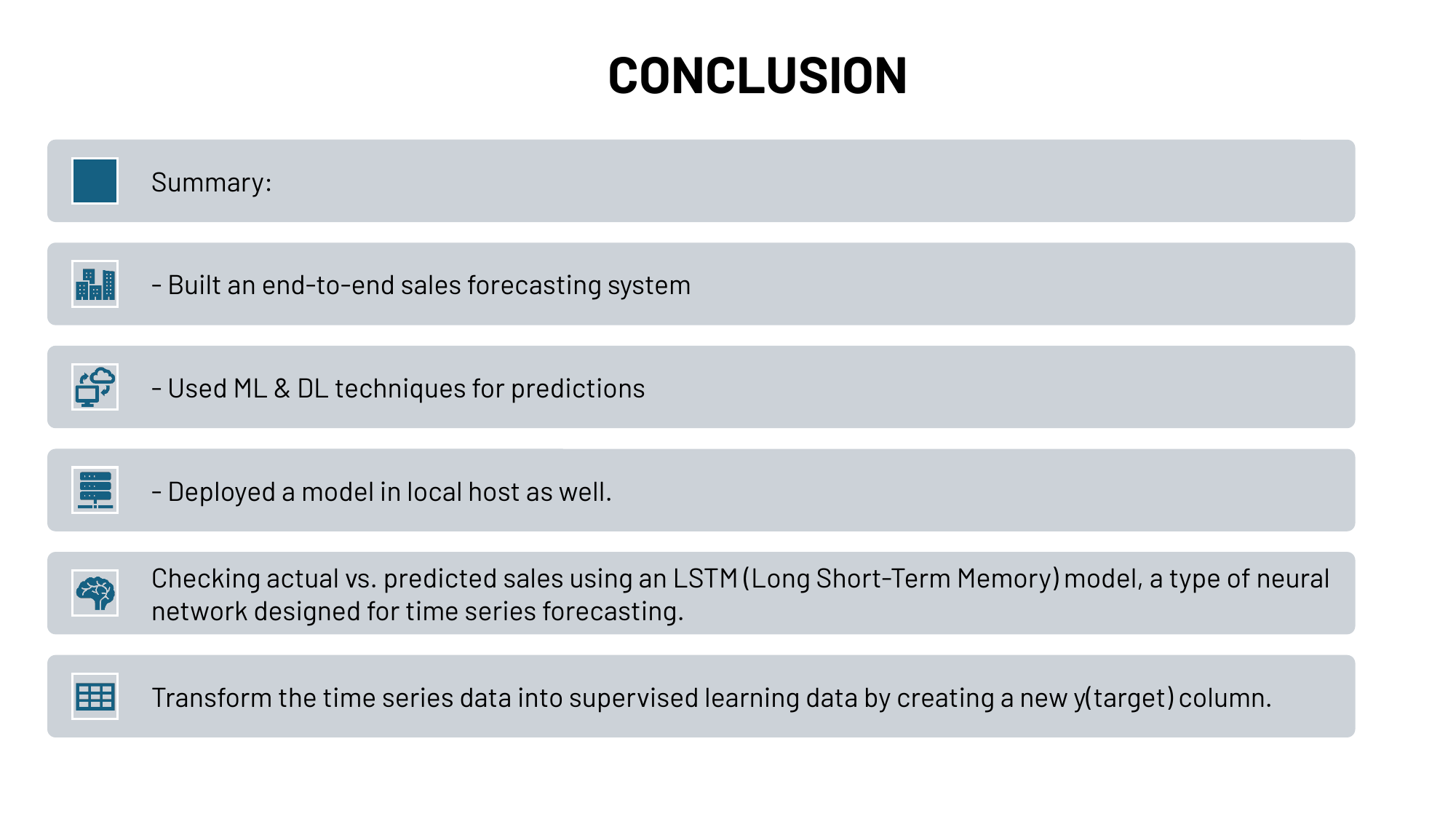

# CONCLUSION
Summary:
- Built an end-to-end sales forecasting system
- Used ML & DL techniques for predictions
- Deployed a model in local host as well.
Checking actual vs. predicted sales using an LSTM (Long Short-Term Memory) model, a type of neural network designed for time series forecasting.
Transform the time series data into supervised learning data by creating a new y(target) column.